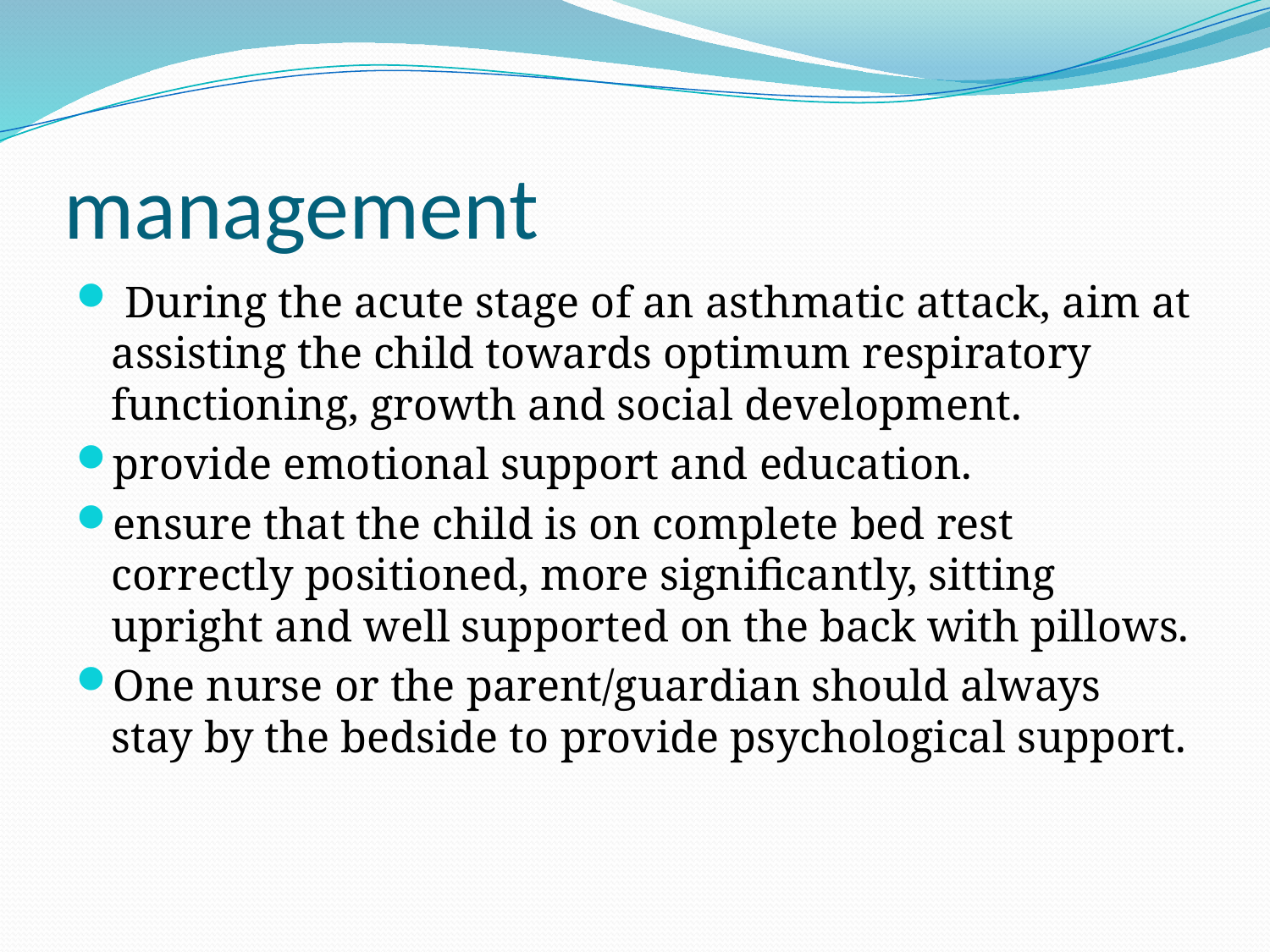

# management
 During the acute stage of an asthmatic attack, aim at assisting the child towards optimum respiratory functioning, growth and social development.
provide emotional support and education.
ensure that the child is on complete bed rest correctly positioned, more significantly, sitting upright and well supported on the back with pillows.
One nurse or the parent/guardian should always stay by the bedside to provide psychological support.